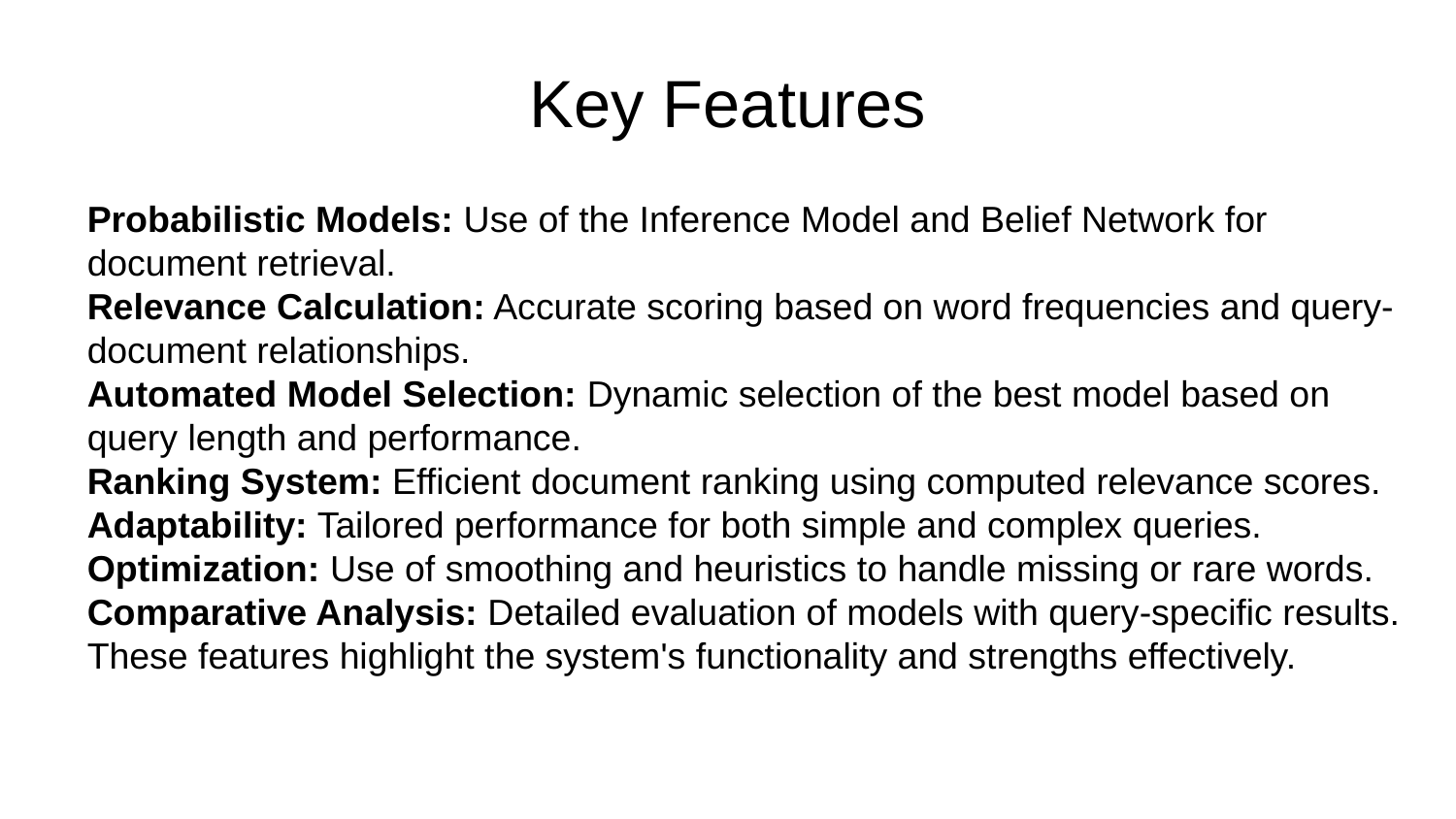

# Key Features
Probabilistic Models: Use of the Inference Model and Belief Network for document retrieval.
Relevance Calculation: Accurate scoring based on word frequencies and query-document relationships.
Automated Model Selection: Dynamic selection of the best model based on query length and performance.
Ranking System: Efficient document ranking using computed relevance scores.
Adaptability: Tailored performance for both simple and complex queries.
Optimization: Use of smoothing and heuristics to handle missing or rare words.
Comparative Analysis: Detailed evaluation of models with query-specific results.
These features highlight the system's functionality and strengths effectively.
11